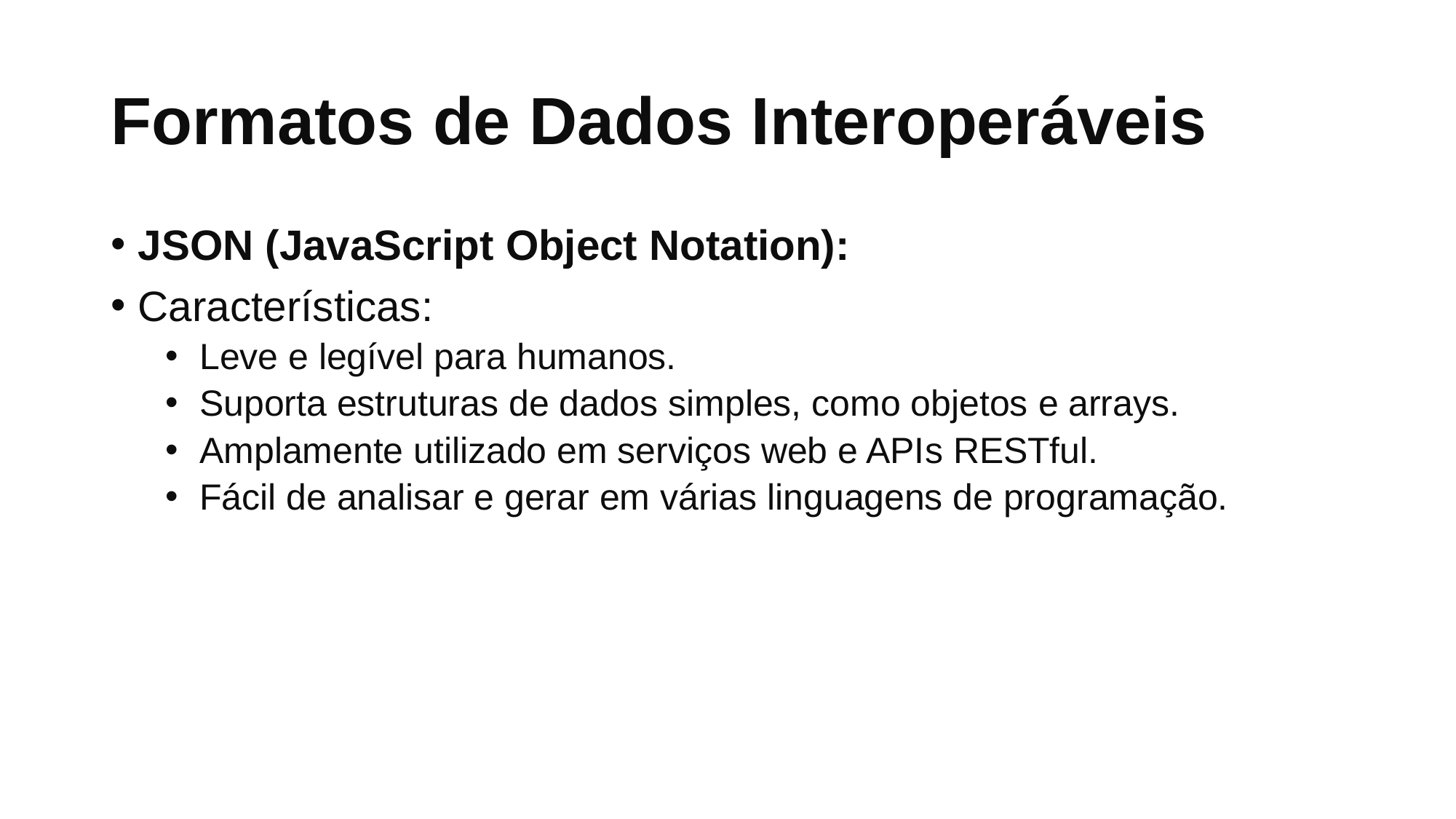

# Formatos de Dados Interoperáveis
JSON (JavaScript Object Notation):
Características:
Leve e legível para humanos.
Suporta estruturas de dados simples, como objetos e arrays.
Amplamente utilizado em serviços web e APIs RESTful.
Fácil de analisar e gerar em várias linguagens de programação.